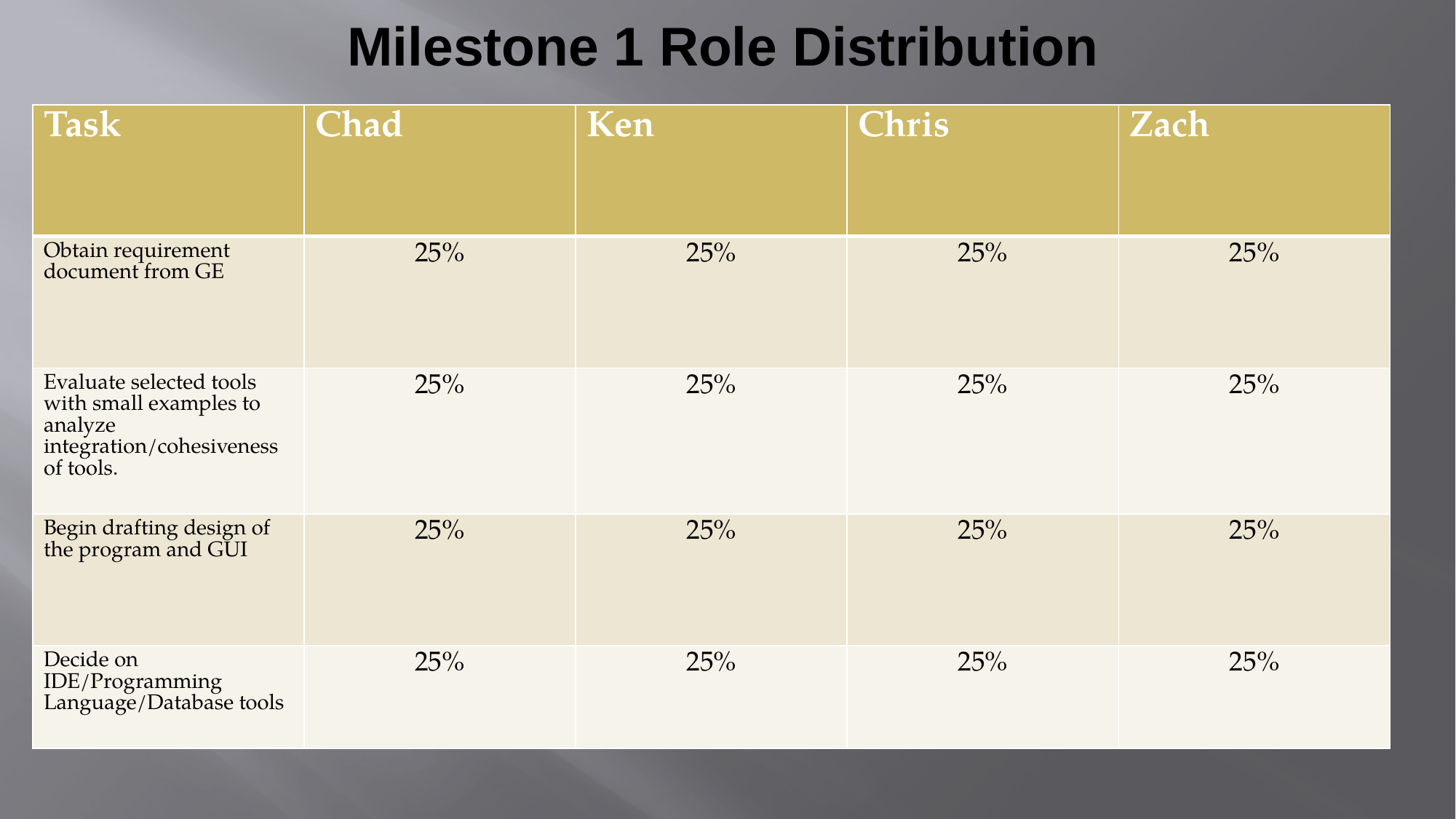

# Milestone 1 Role Distribution
| Task | Chad | Ken | Chris | Zach |
| --- | --- | --- | --- | --- |
| Obtain requirement document from GE | 25% | 25% | 25% | 25% |
| Evaluate selected tools with small examples to analyze integration/cohesiveness of tools. | 25% | 25% | 25% | 25% |
| Begin drafting design of the program and GUI | 25% | 25% | 25% | 25% |
| Decide on IDE/Programming Language/Database tools | 25% | 25% | 25% | 25% |